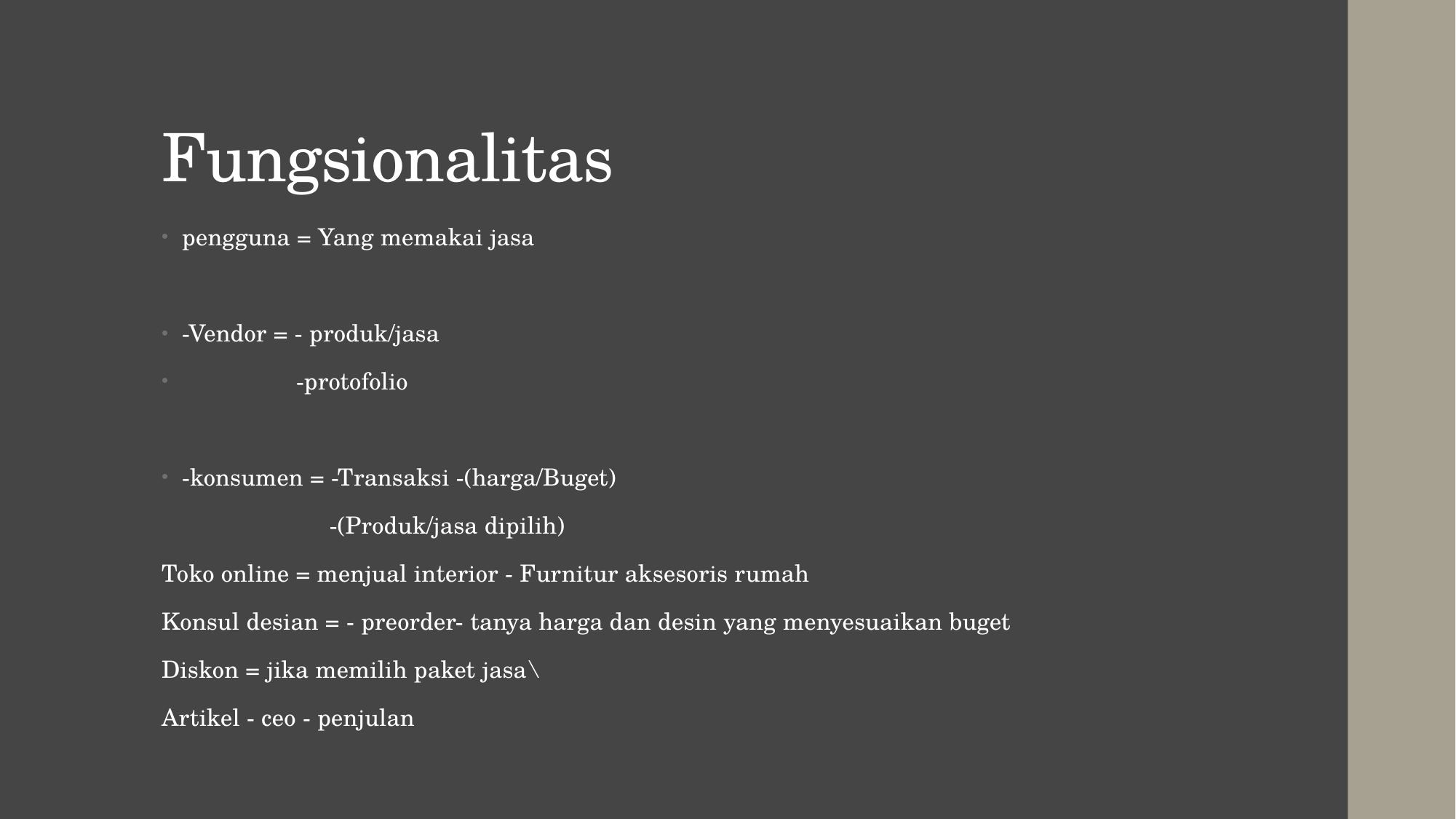

# Fungsionalitas
pengguna = Yang memakai jasa

-Vendor = - produk/jasa
                 -protofolio

-konsumen = -Transaksi -(harga/Buget)
                         -(Produk/jasa dipilih)
Toko online = menjual interior - Furnitur aksesoris rumah
Konsul desian = - preorder- tanya harga dan desin yang menyesuaikan buget
Diskon = jika memilih paket jasa\
Artikel - ceo - penjulan